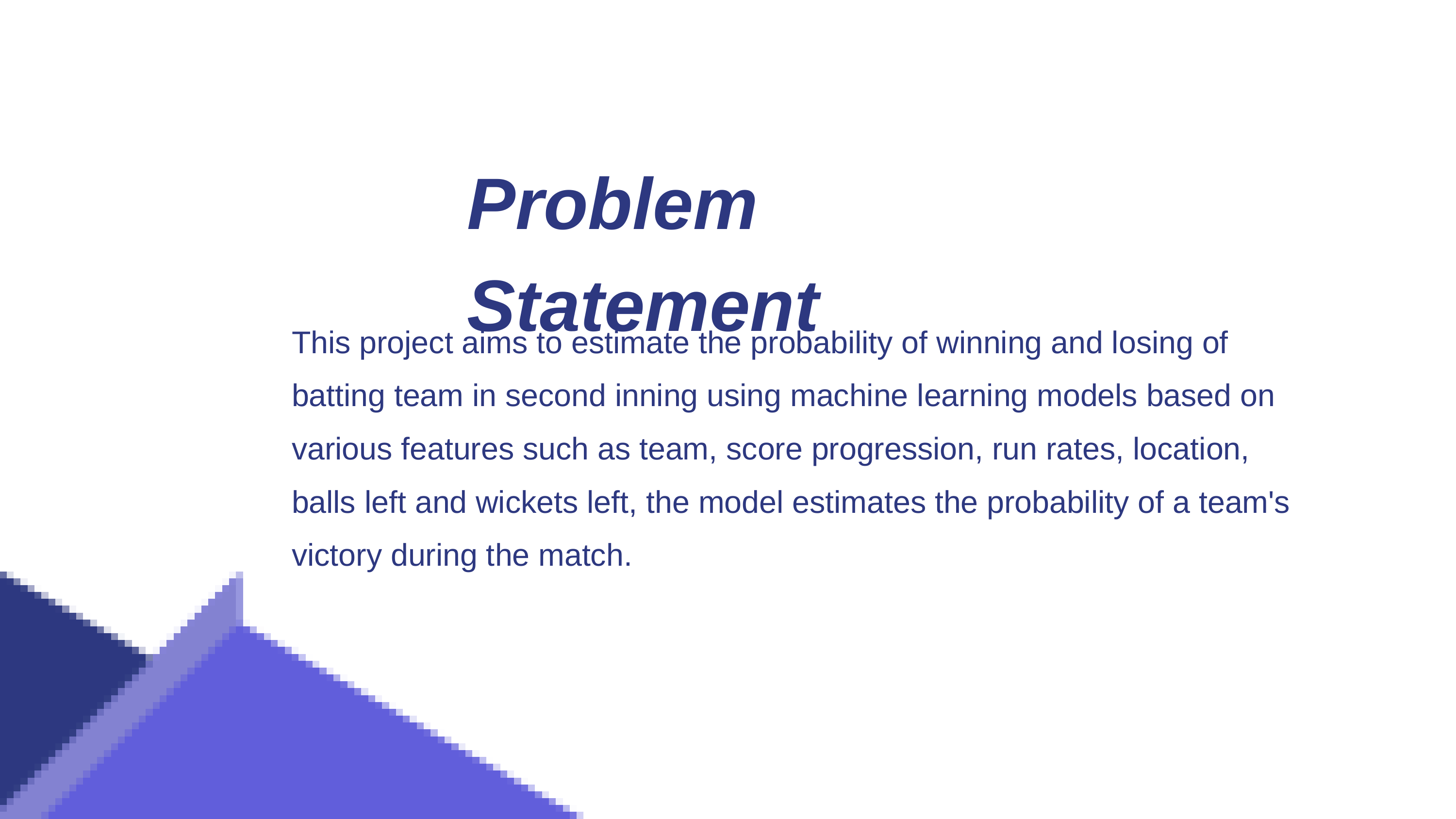

Problem Statement
This project aims to estimate the probability of winning and losing of batting team in second inning using machine learning models based on various features such as team, score progression, run rates, location, balls left and wickets left, the model estimates the probability of a team's victory during the match.